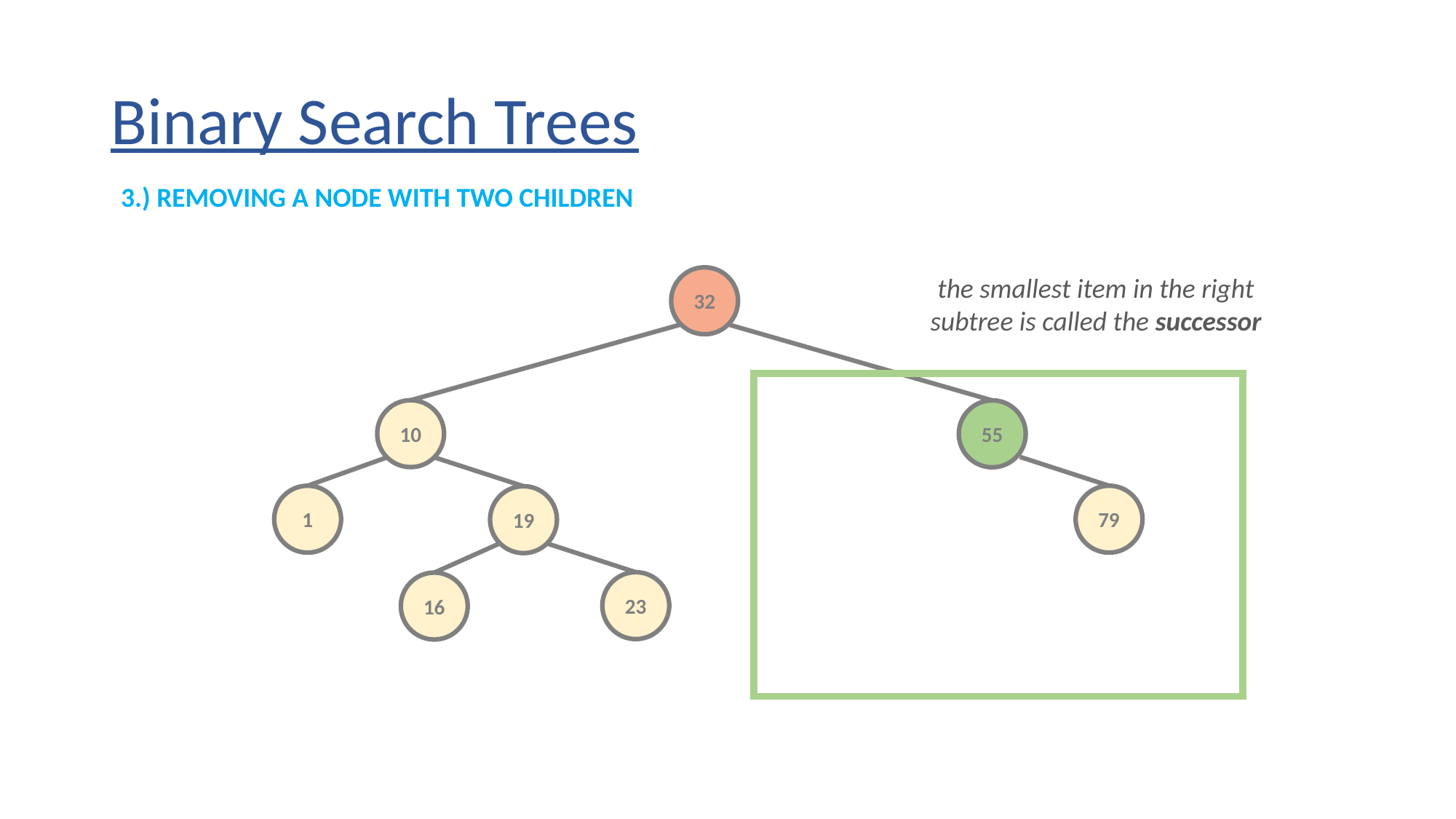

# Binary Search Trees
3.) REMOVING A NODE WITH TWO CHILDREN
the smallest item in the right
subtree is called the successor
32

10
55
1
79
19
23
16